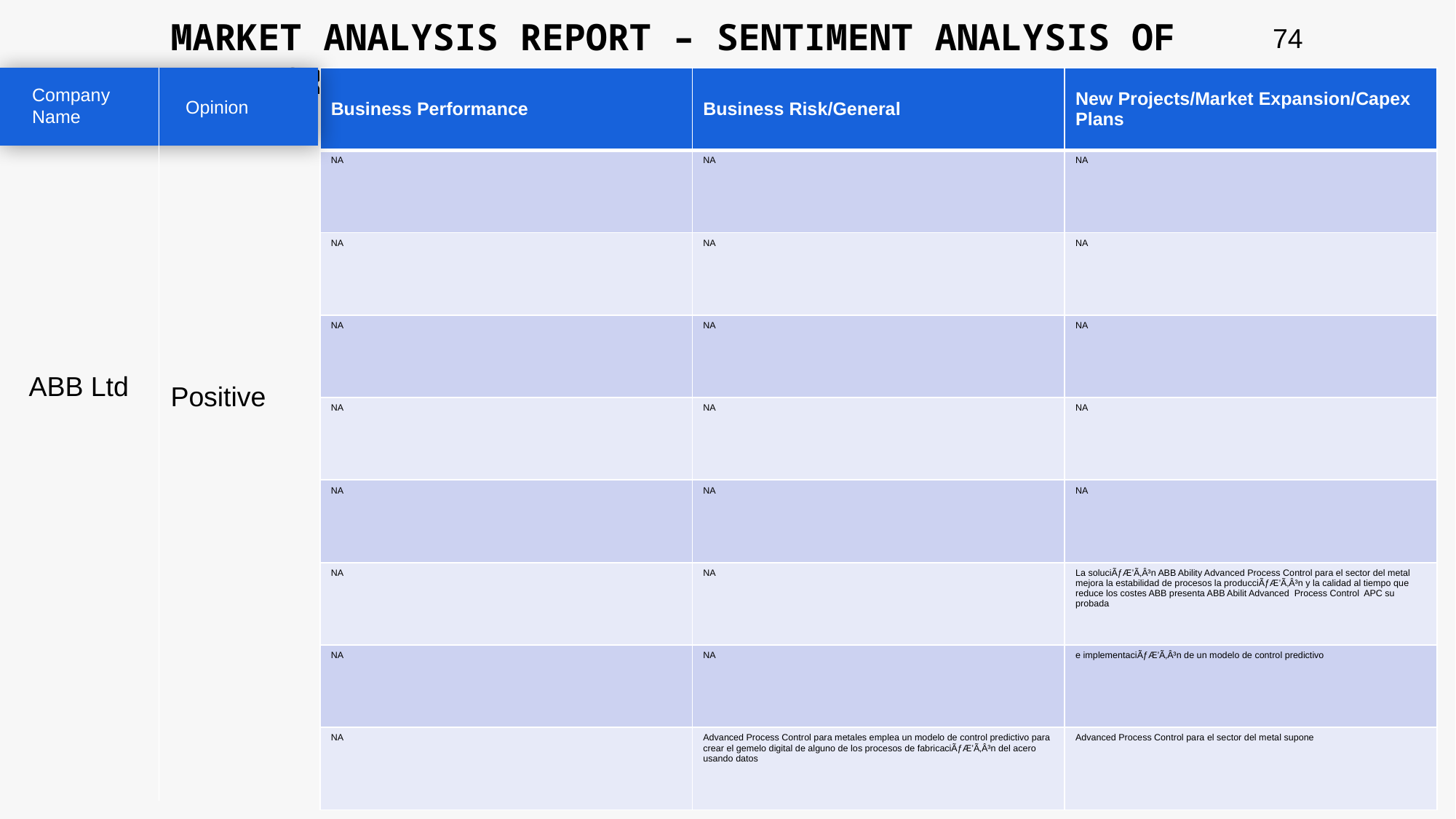

MARKET ANALYSIS REPORT – SENTIMENT ANALYSIS OF PEER GROUP
74

| Business Performance | Business Risk/General | New Projects/Market Expansion/Capex Plans |
| --- | --- | --- |
| NA | NA | NA |
| NA | NA | NA |
| NA | NA | NA |
| NA | NA | NA |
| NA | NA | NA |
| NA | NA | La soluciÃƒÆ’Ã‚Â³n ABB Ability Advanced Process Control para el sector del metal mejora la estabilidad de procesos la producciÃƒÆ’Ã‚Â³n y la calidad al tiempo que reduce los costes ABB presenta ABB Abilit Advanced Process Control APC su probada |
| NA | NA | e implementaciÃƒÆ’Ã‚Â³n de un modelo de control predictivo |
| NA | Advanced Process Control para metales emplea un modelo de control predictivo para crear el gemelo digital de alguno de los procesos de fabricaciÃƒÆ’Ã‚Â³n del acero usando datos | Advanced Process Control para el sector del metal supone |
Company Name
Opinion
ABB Ltd
Positive